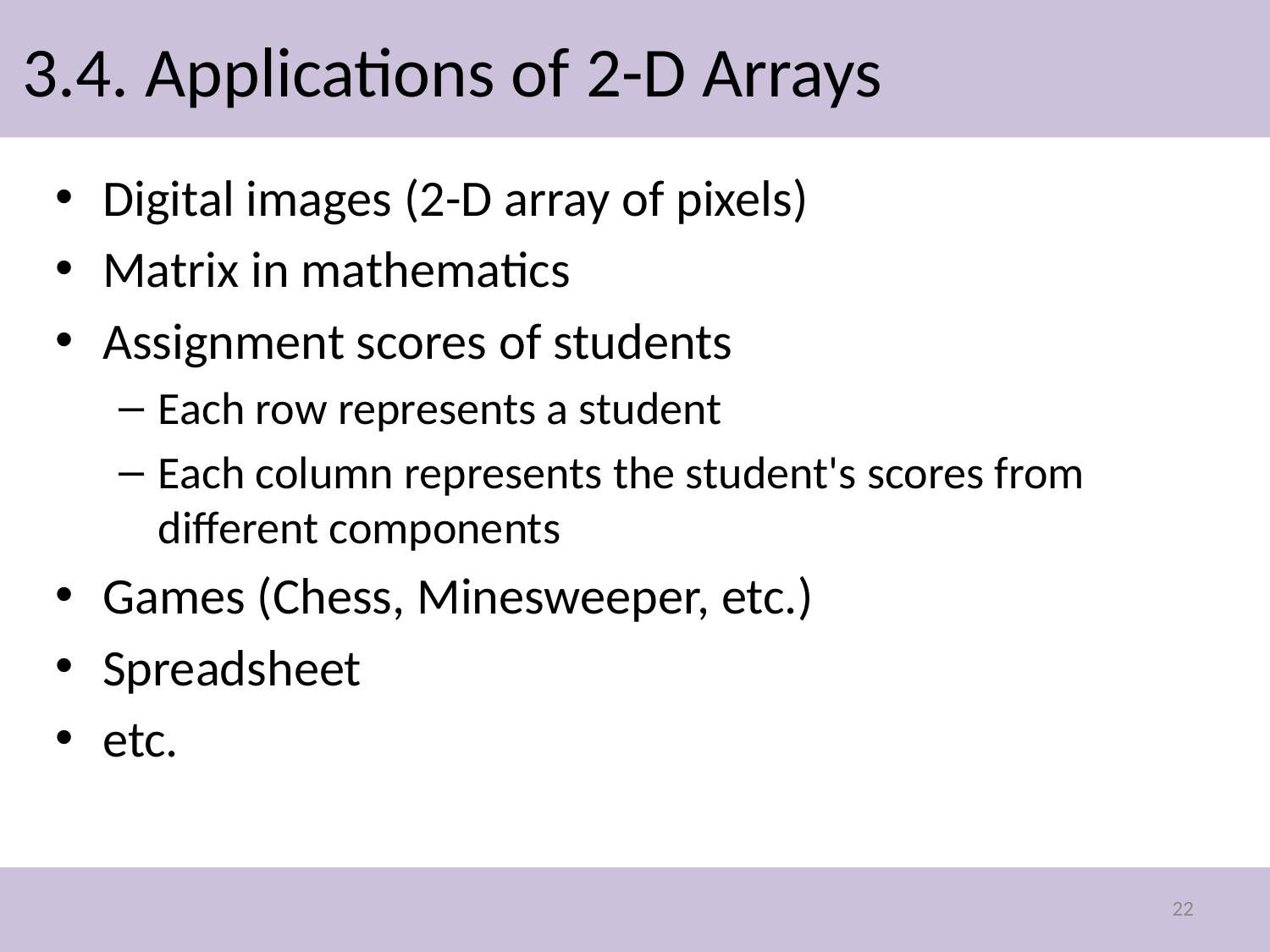

# 3.4. Applications of 2-D Arrays
Digital images (2-D array of pixels)
Matrix in mathematics
Assignment scores of students
Each row represents a student
Each column represents the student's scores from different components
Games (Chess, Minesweeper, etc.)
Spreadsheet
etc.
22